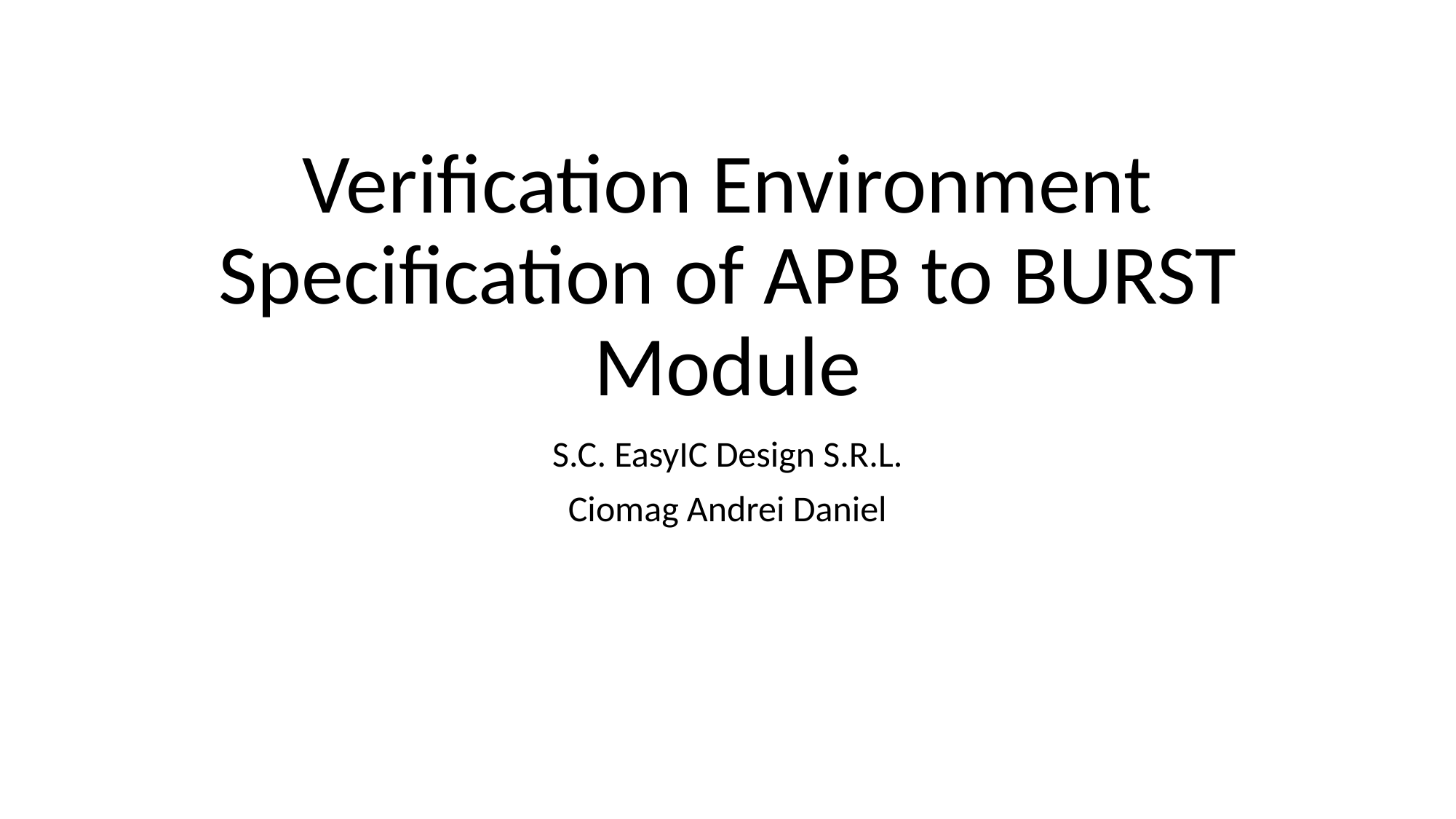

Verification Environment Specification of APB to BURST Module
S.C. EasyIC Design S.R.L.
Ciomag Andrei Daniel